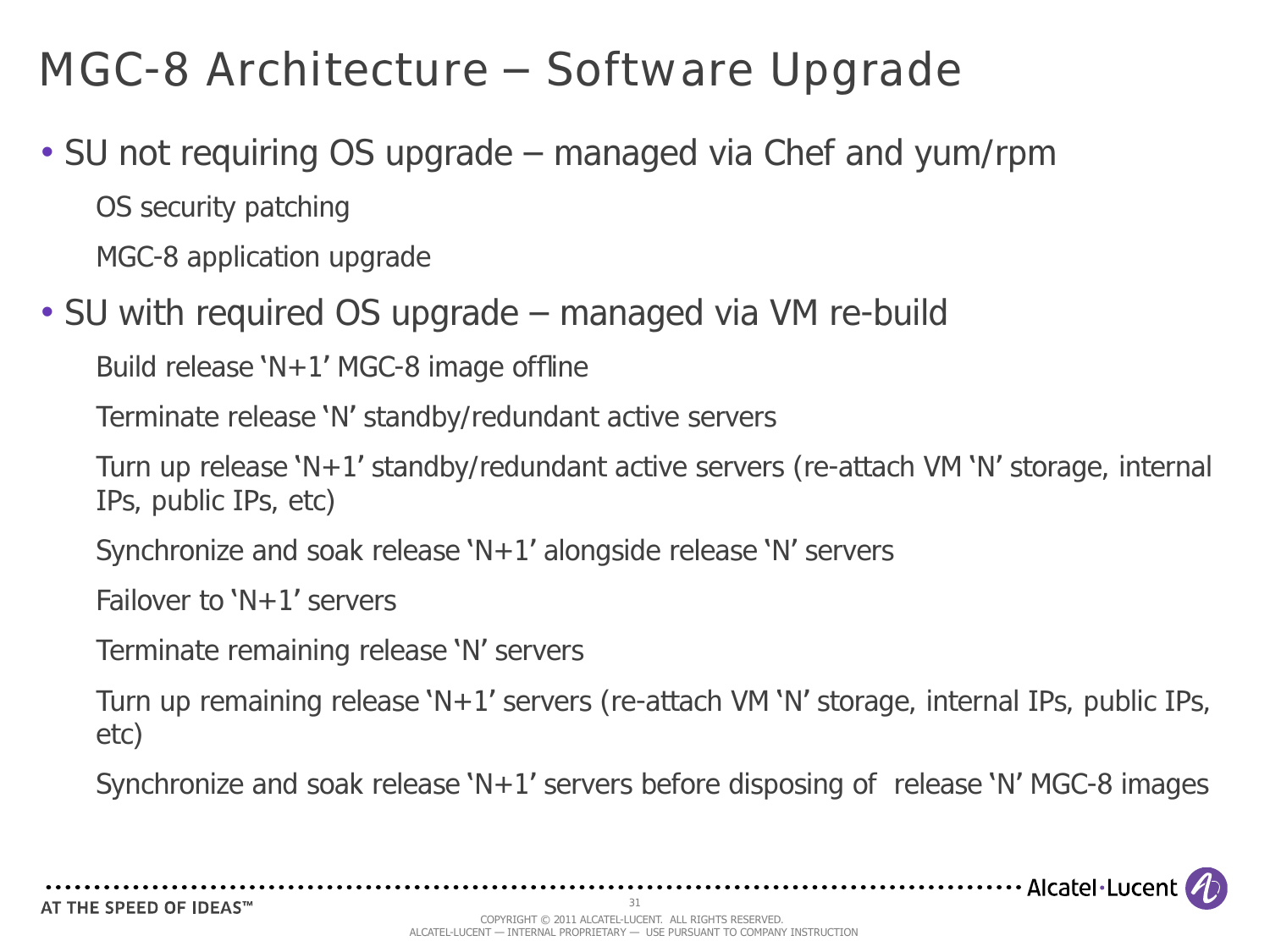

# MGC-8 Architecture – Software Upgrade
SU not requiring OS upgrade – managed via Chef and yum/rpm
OS security patching
MGC-8 application upgrade
SU with required OS upgrade – managed via VM re-build
Build release ‘N+1’ MGC-8 image offline
Terminate release ‘N’ standby/redundant active servers
Turn up release ‘N+1’ standby/redundant active servers (re-attach VM ‘N’ storage, internal IPs, public IPs, etc)
Synchronize and soak release ‘N+1’ alongside release ‘N’ servers
Failover to ‘N+1’ servers
Terminate remaining release ‘N’ servers
Turn up remaining release ‘N+1’ servers (re-attach VM ‘N’ storage, internal IPs, public IPs, etc)
Synchronize and soak release ‘N+1’ servers before disposing of  release ‘N’ MGC-8 images